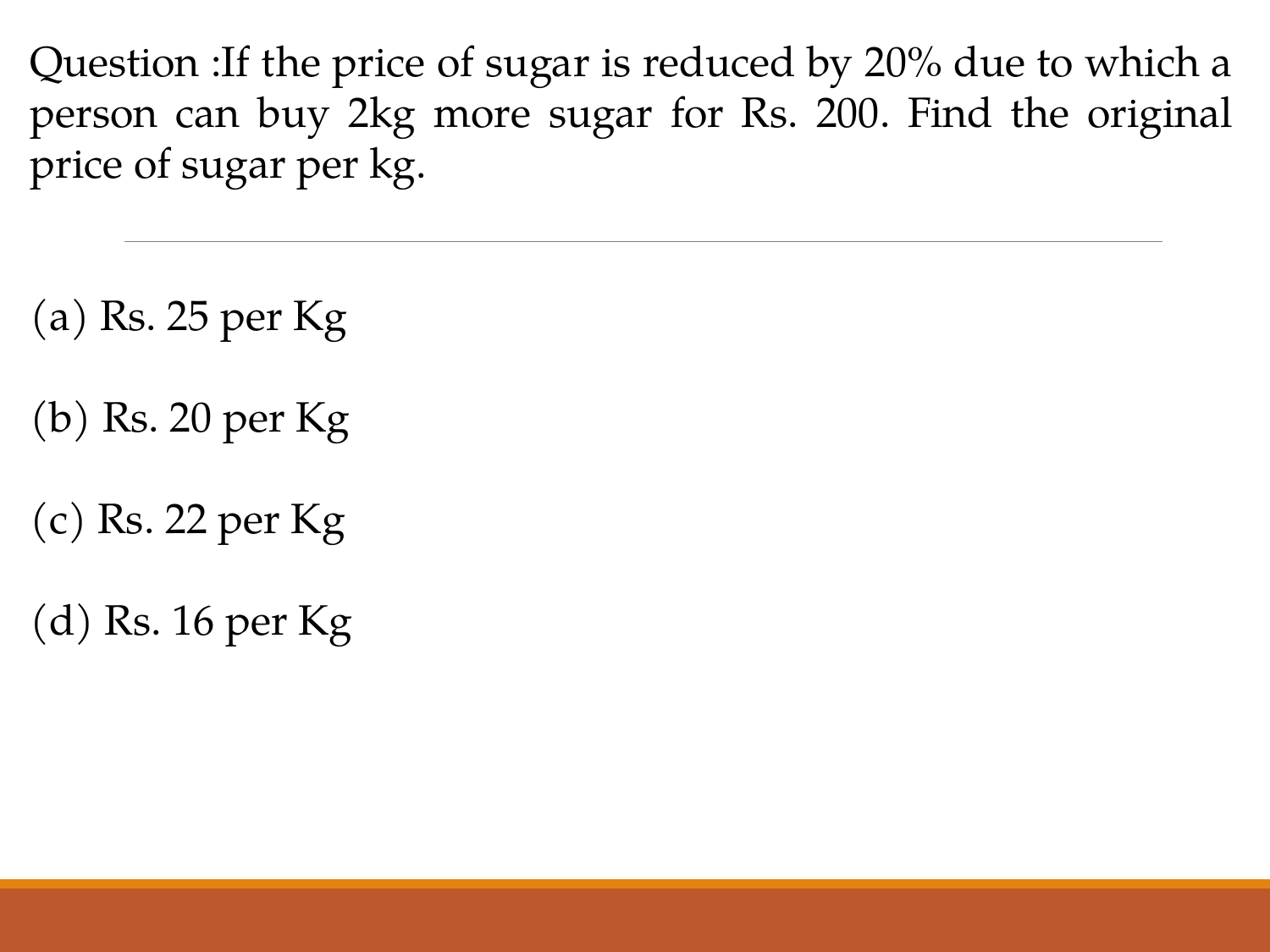

Question :If the price of sugar is reduced by 20% due to which a person can buy 2kg more sugar for Rs. 200. Find the original price of sugar per kg.

 Rs. 25 per Kg

 Rs. 20 per Kg

 Rs. 22 per Kg

 Rs. 16 per Kg